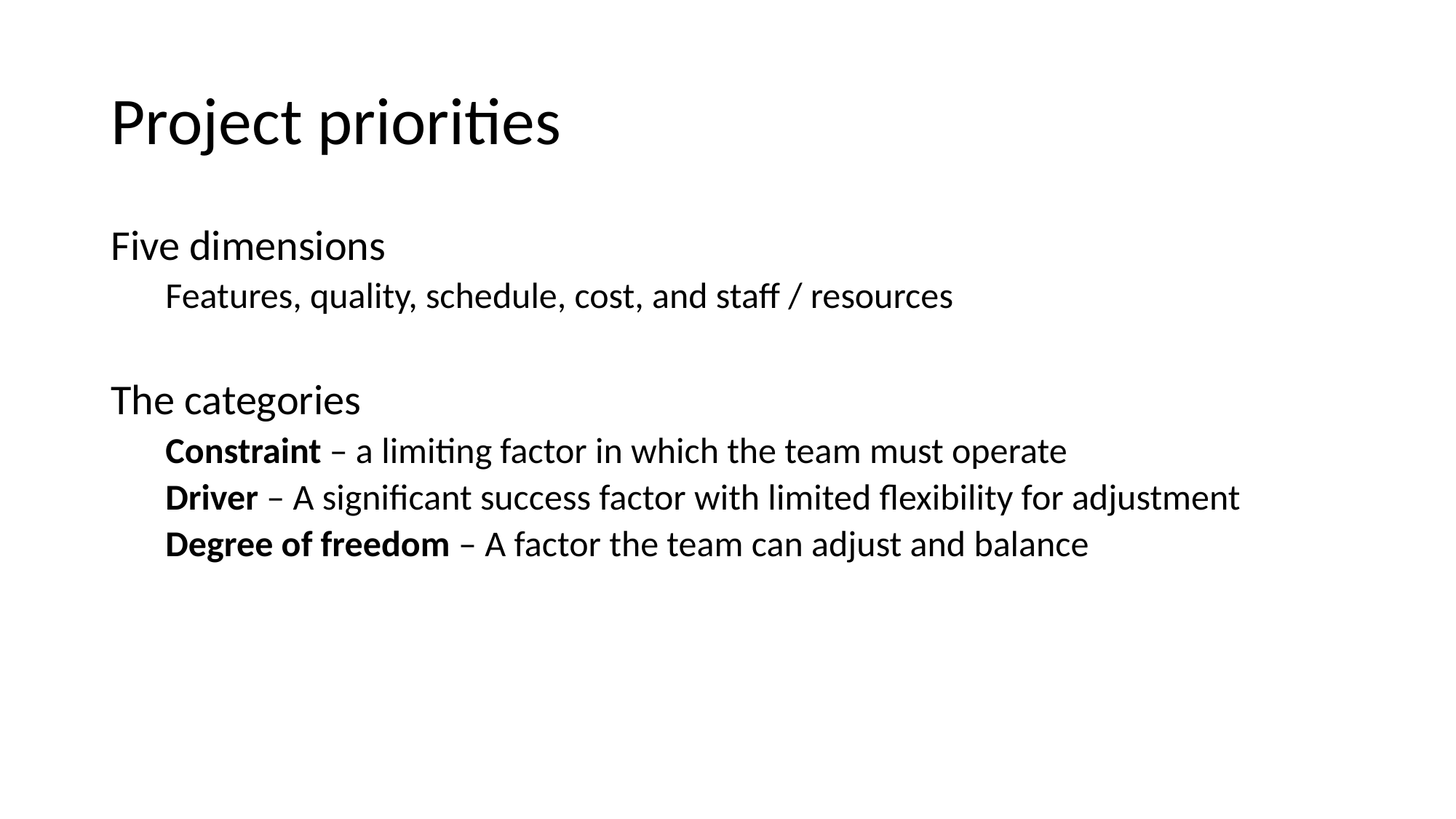

# Project priorities
Five dimensions
Features, quality, schedule, cost, and staff / resources

The categories
Constraint – a limiting factor in which the team must operate
Driver – A significant success factor with limited flexibility for adjustment
Degree of freedom – A factor the team can adjust and balance